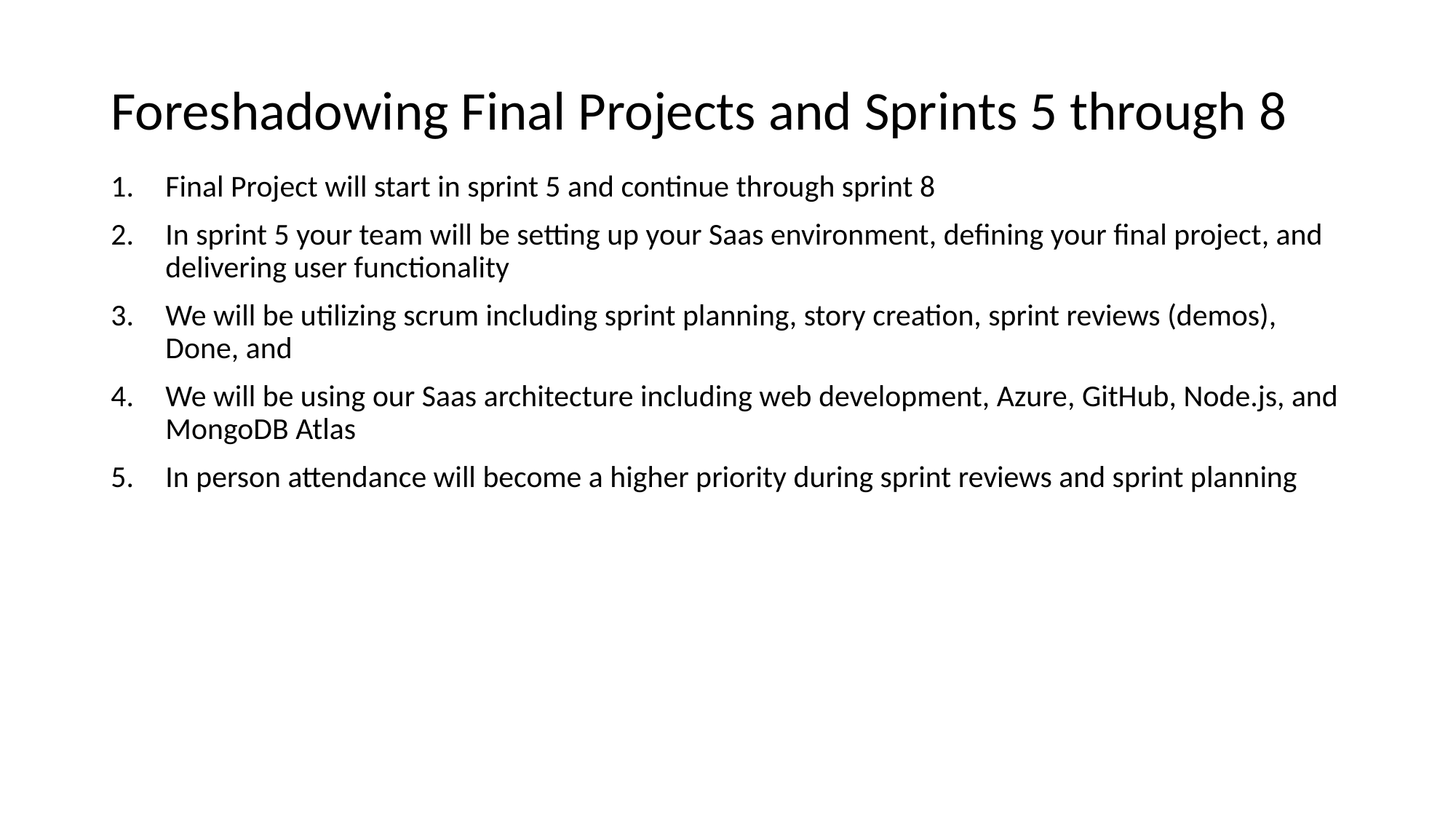

# Foreshadowing Final Projects and Sprints 5 through 8
Final Project will start in sprint 5 and continue through sprint 8
In sprint 5 your team will be setting up your Saas environment, defining your final project, and delivering user functionality
We will be utilizing scrum including sprint planning, story creation, sprint reviews (demos), Done, and
We will be using our Saas architecture including web development, Azure, GitHub, Node.js, and MongoDB Atlas
In person attendance will become a higher priority during sprint reviews and sprint planning